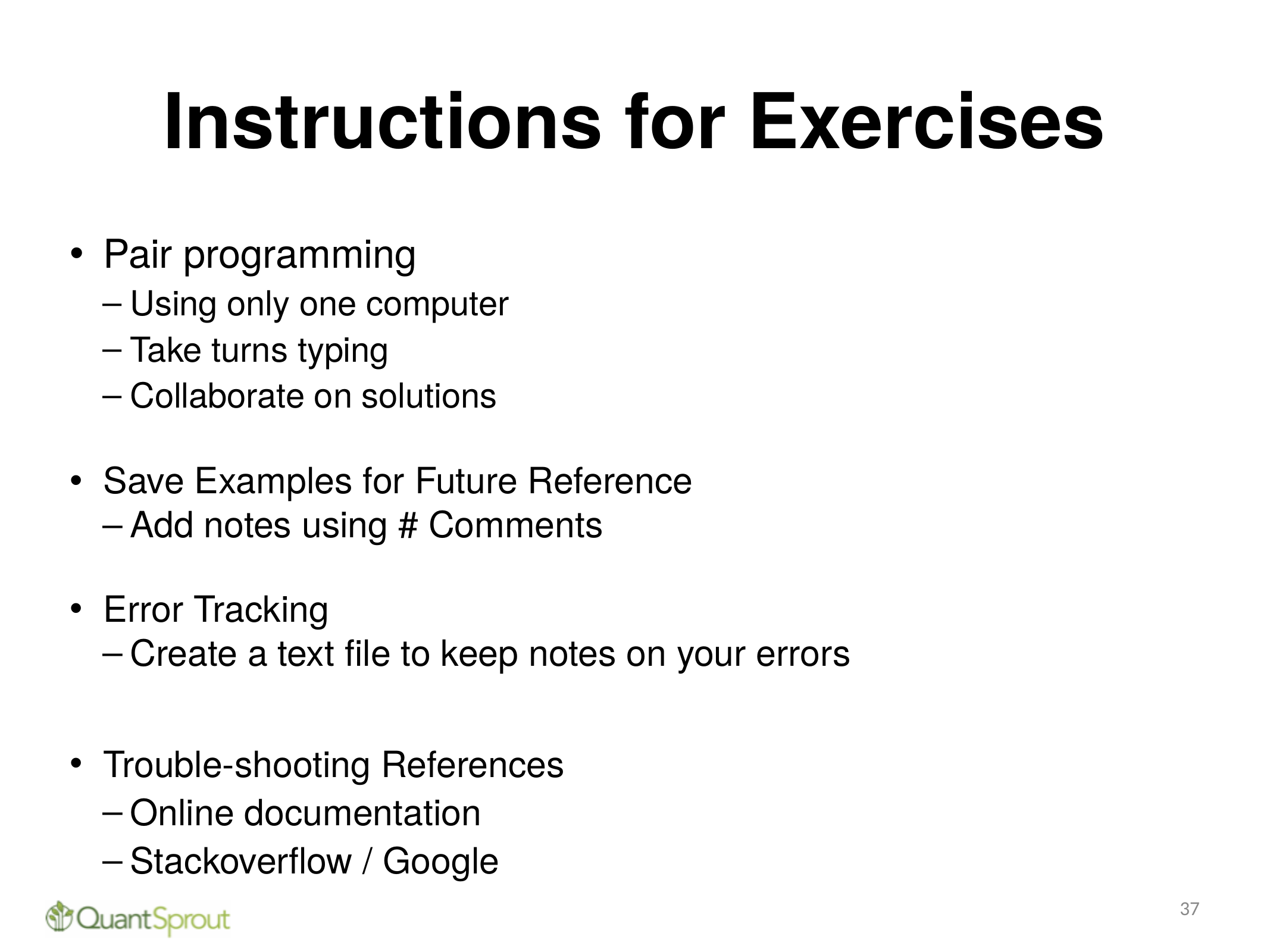

# Instructions for Exercises
Pair programming
Using only one computer
Take turns typing
Collaborate on solutions
Save Examples for Future Reference
Add notes using # Comments
Error Tracking
Create a text file to keep notes on your errors

Trouble-shooting References
Online documentation
Stackoverflow / Google
37